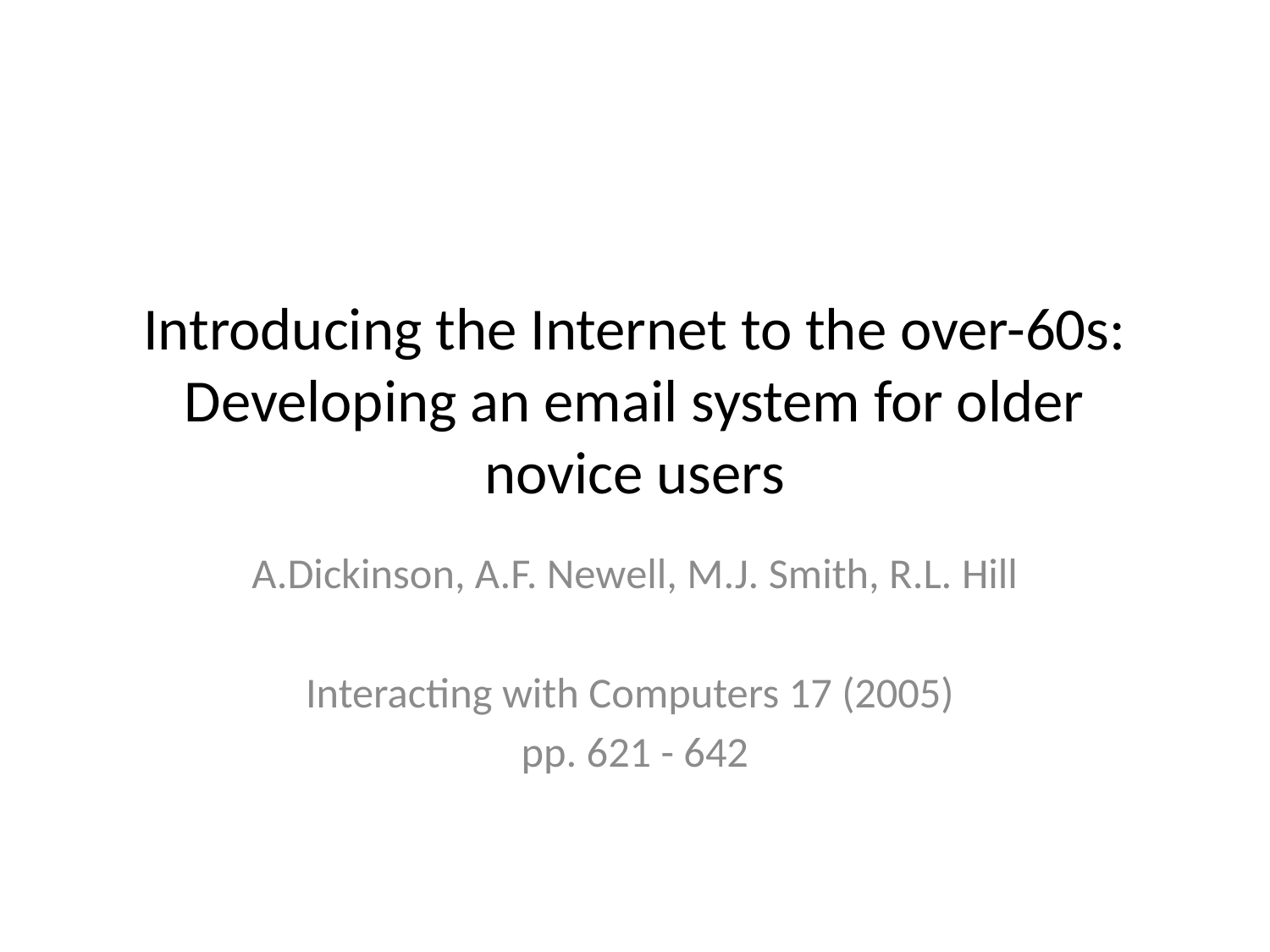

# Introducing the Internet to the over-60s: Developing an email system for older novice users
A.Dickinson, A.F. Newell, M.J. Smith, R.L. Hill

Interacting with Computers 17 (2005)
pp. 621 - 642